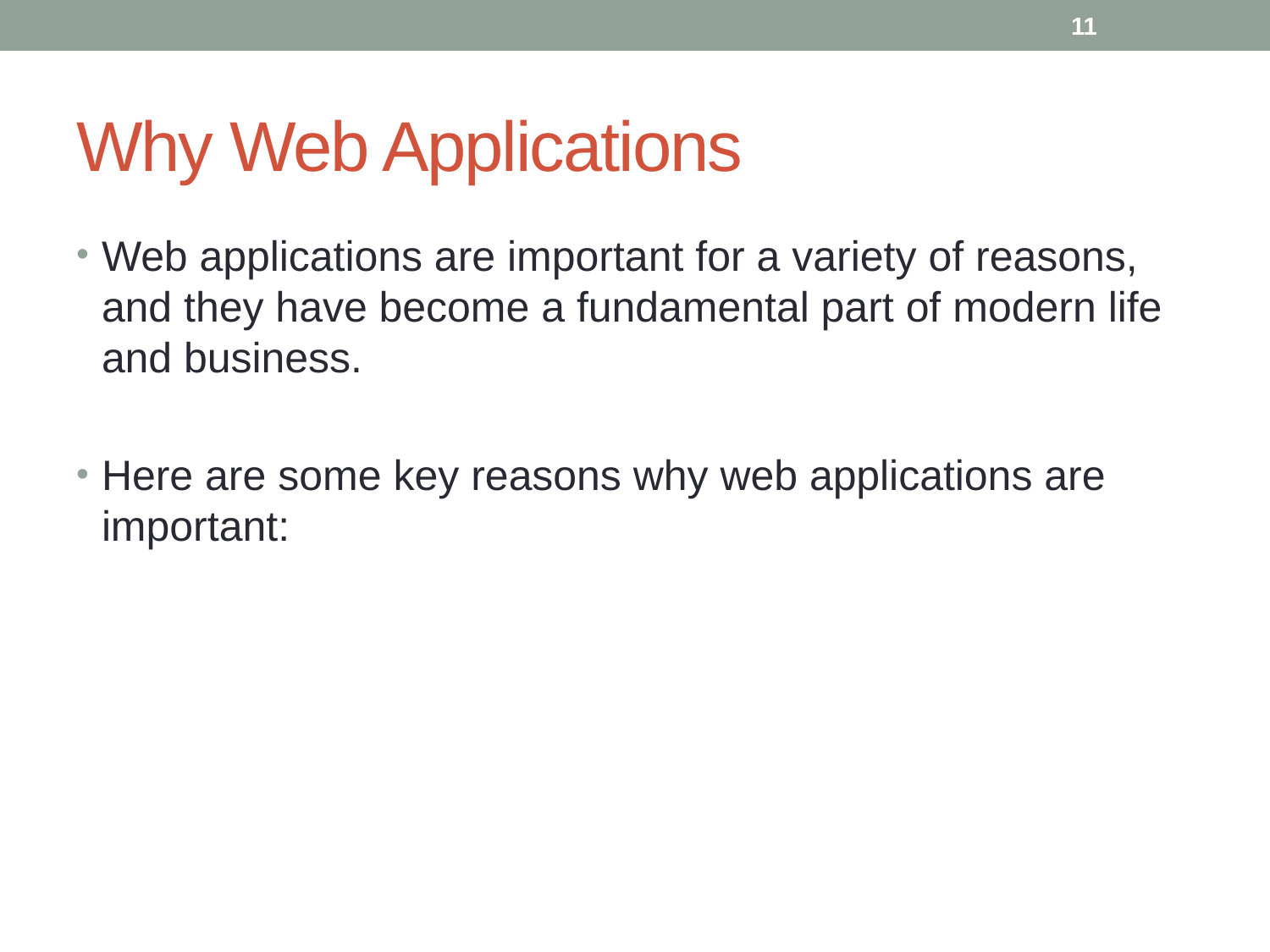

11
# Why Web Applications
Web applications are important for a variety of reasons, and they have become a fundamental part of modern life and business.

Here are some key reasons why web applications are important: